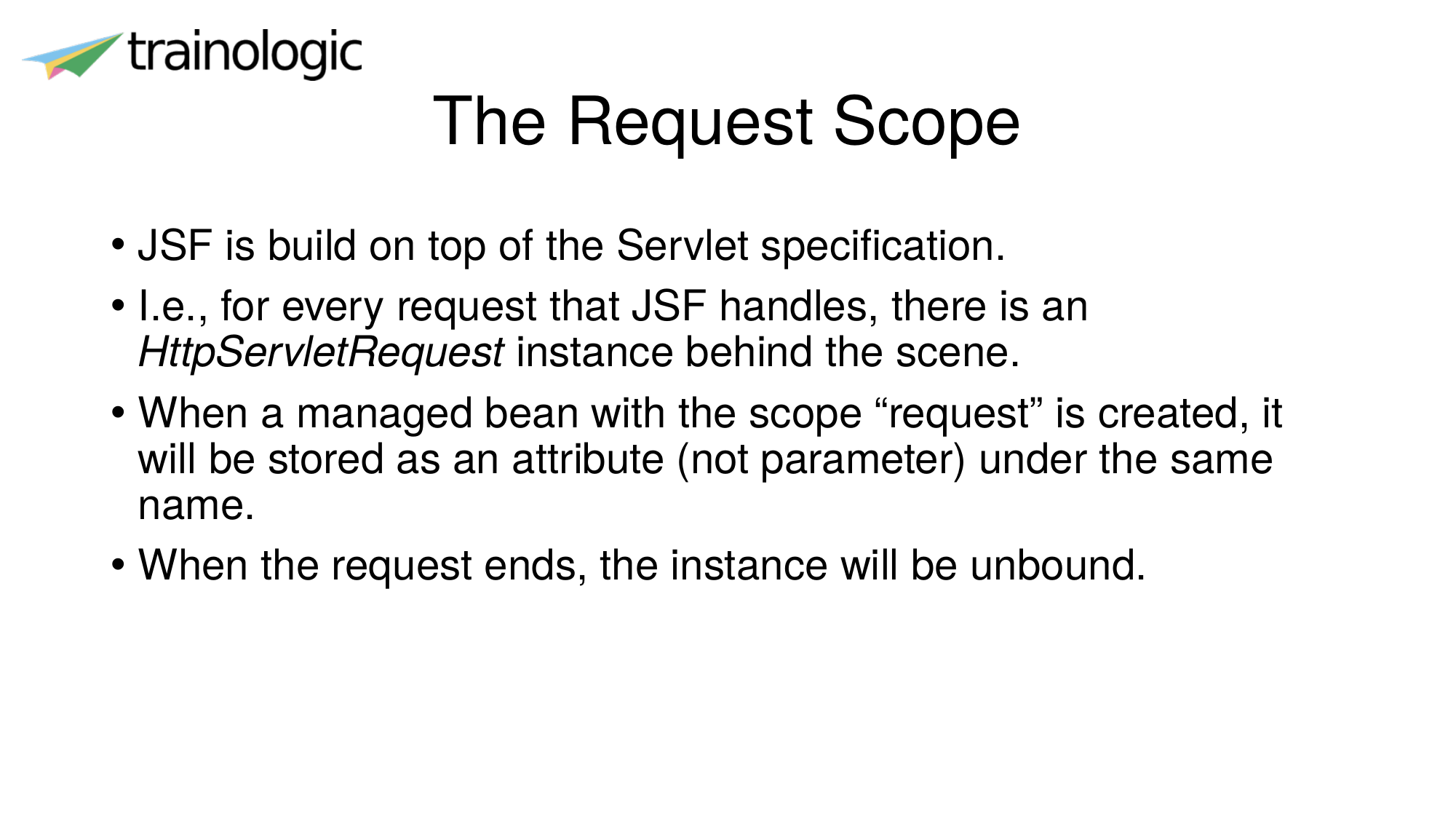

# The Request Scope
JSF is build on top of the Servlet specification.
I.e., for every request that JSF handles, there is an HttpServletRequest instance behind the scene.
When a managed bean with the scope “request” is created, it will be stored as an attribute (not parameter) under the same name.
When the request ends, the instance will be unbound.